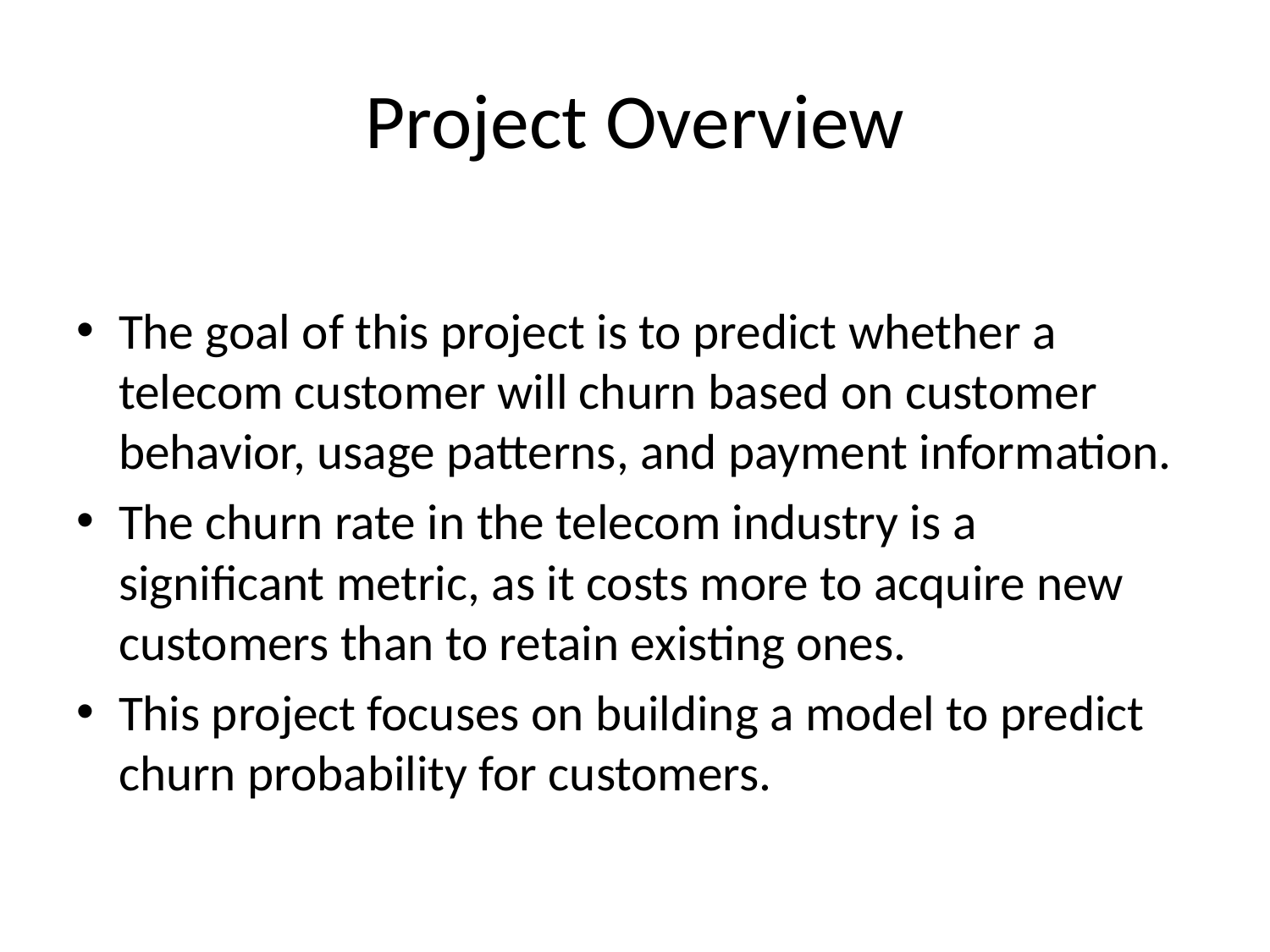

# Project Overview

The goal of this project is to predict whether a telecom customer will churn based on customer behavior, usage patterns, and payment information.
The churn rate in the telecom industry is a significant metric, as it costs more to acquire new customers than to retain existing ones.
This project focuses on building a model to predict churn probability for customers.